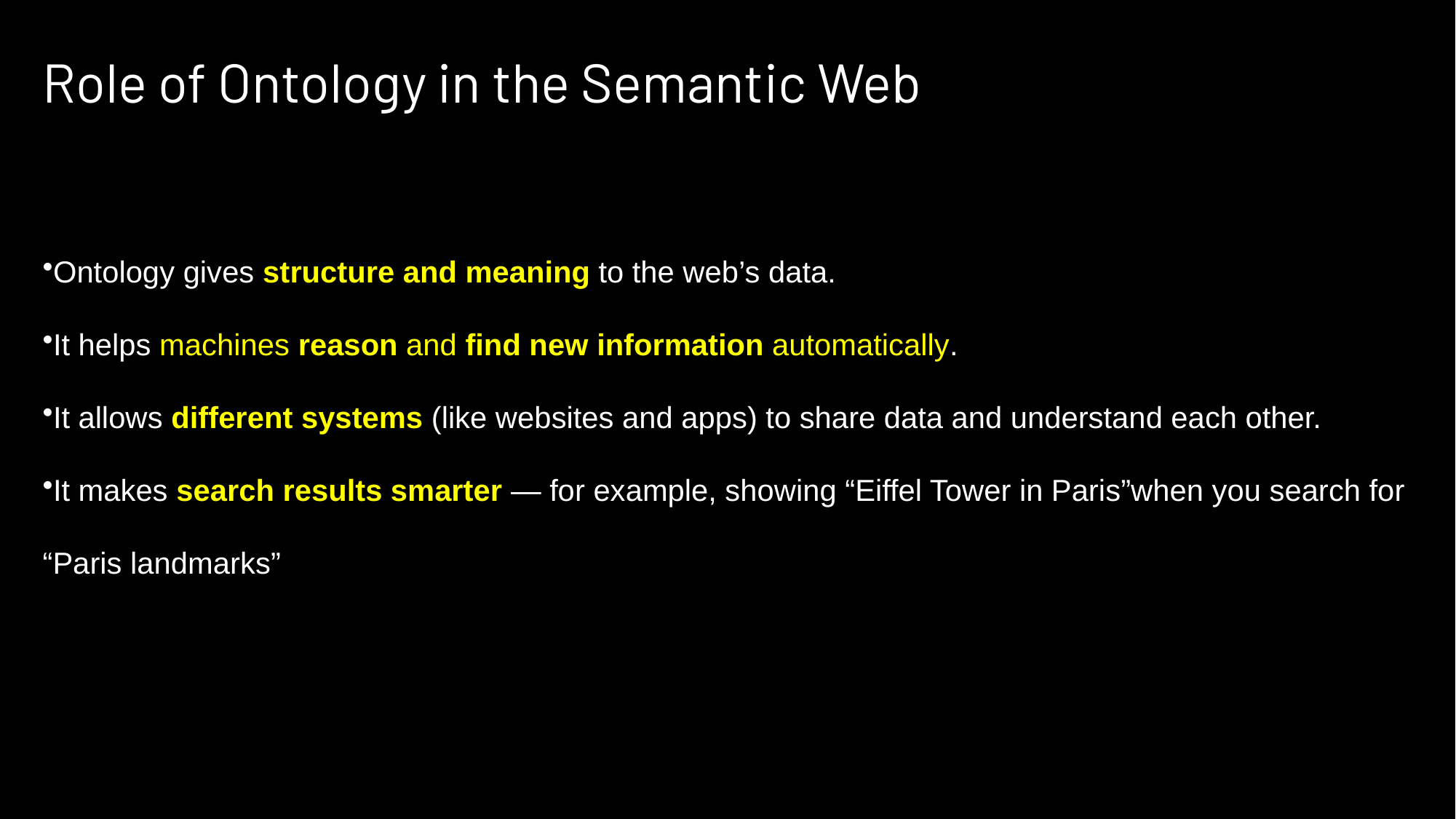

# Role of Ontology in the Semantic Web
Ontology gives structure and meaning to the web’s data.
It helps machines reason and find new information automatically.
It allows different systems (like websites and apps) to share data and understand each other.
It makes search results smarter — for example, showing “Eiffel Tower in Paris”when you search for
“Paris landmarks”